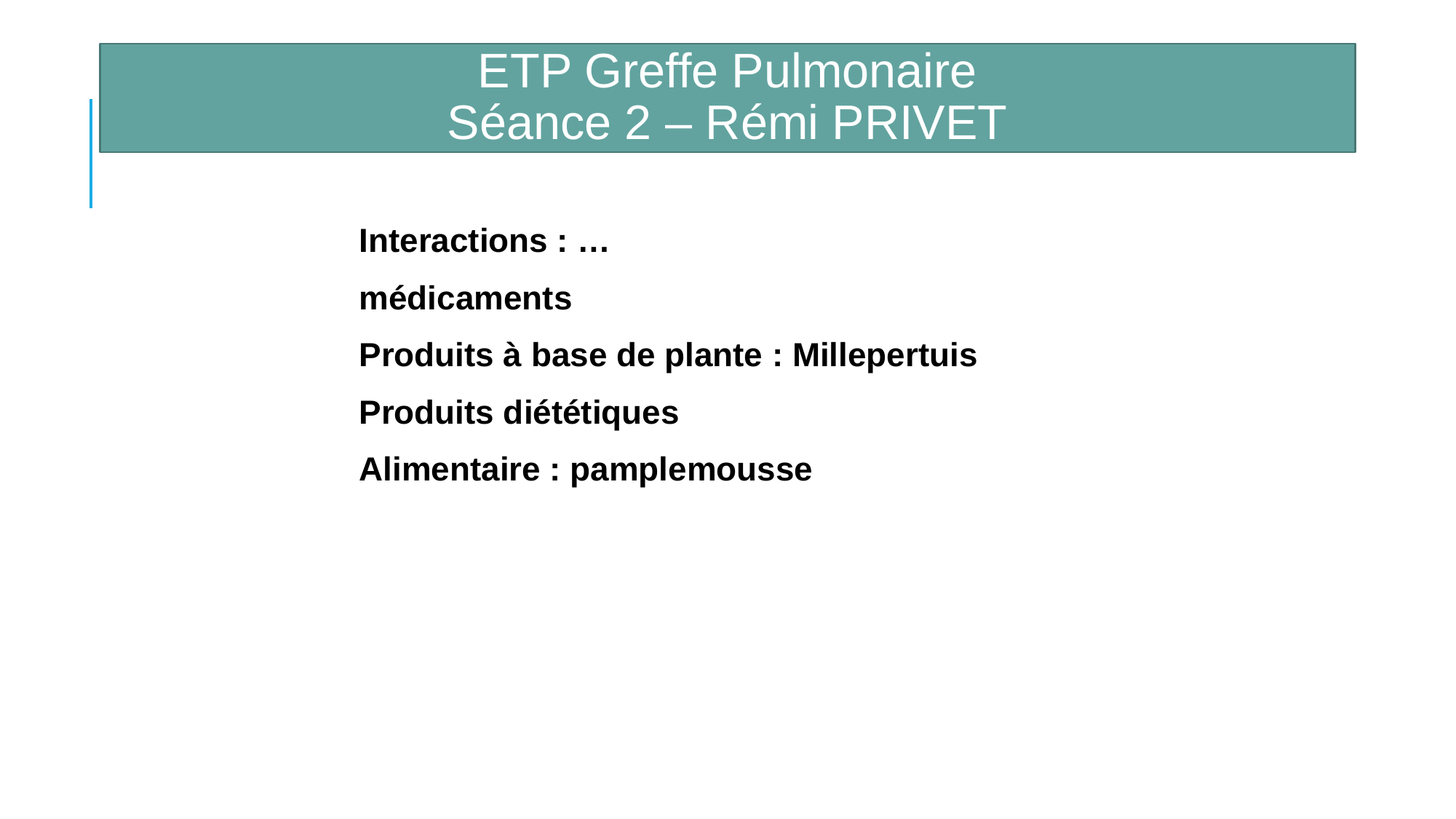

ETP Greffe Pulmonaire
Séance 2 – Rémi PRIVET
Interactions : …
médicaments
Produits à base de plante : Millepertuis
Produits diététiques
Alimentaire : pamplemousse